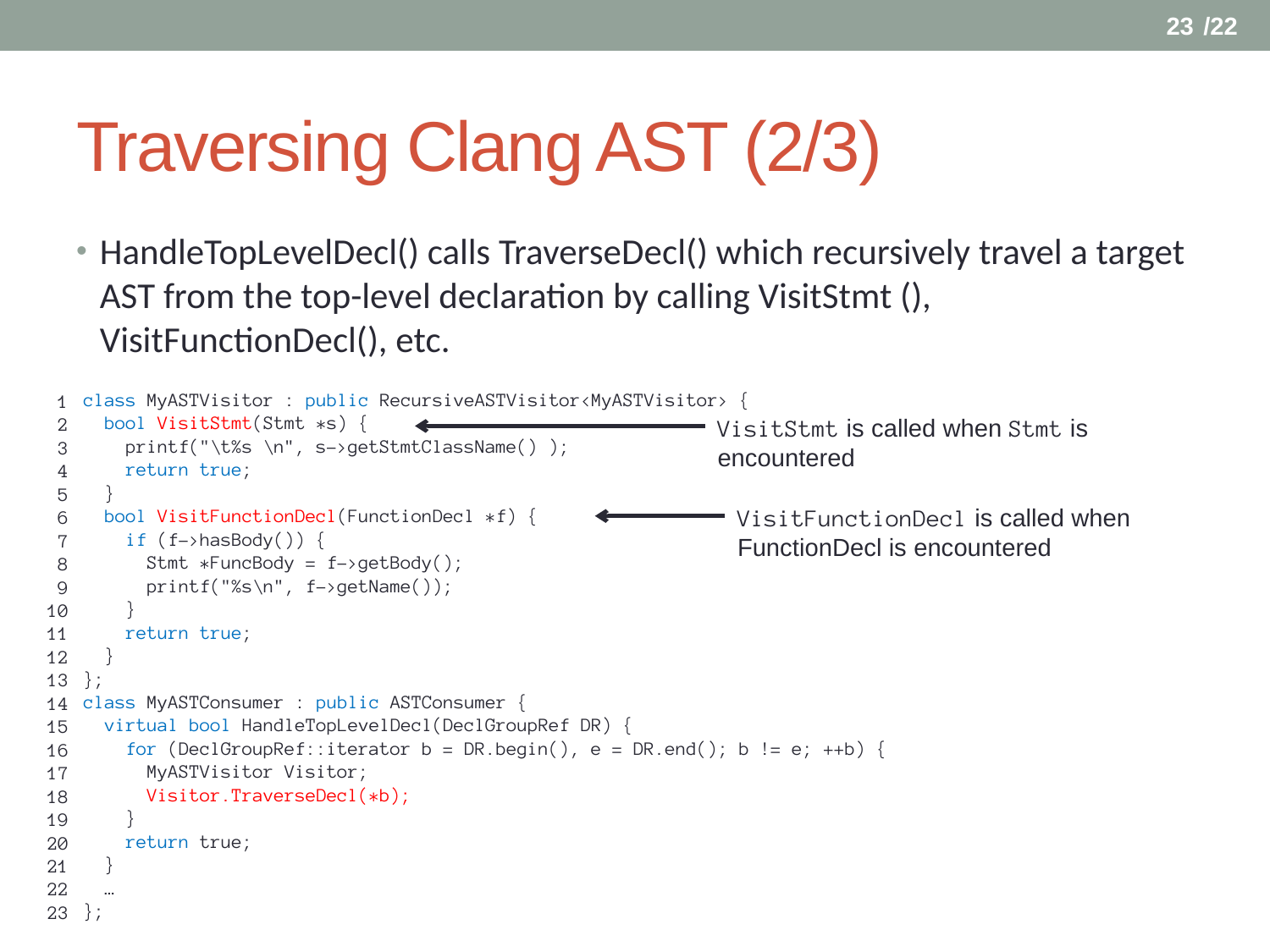

23
# Traversing Clang AST (2/3)
HandleTopLevelDecl() calls TraverseDecl() which recursively travel a target AST from the top-level declaration by calling VisitStmt (), VisitFunctionDecl(), etc.

class MyASTVisitor : public RecursiveASTVisitor<MyASTVisitor> {
  bool VisitStmt(Stmt *s) {
    printf("\t%s \n", s->getStmtClassName() );
    return true;
  }
  bool VisitFunctionDecl(FunctionDecl *f) {
    if (f->hasBody()) {
      Stmt *FuncBody = f->getBody();
      printf("%s\n", f->getName());
    }
    return true;
  }
};
class MyASTConsumer : public ASTConsumer {
  virtual bool HandleTopLevelDecl(DeclGroupRef DR) {
    for (DeclGroupRef::iterator b = DR.begin(), e = DR.end(); b != e; ++b) {
      MyASTVisitor Visitor;
      Visitor.TraverseDecl(*b);
    }
    return true;
  }
  …
};
1
2
3
4
5
6
7
8
9
10
11
12
13
14
15
16
17
18
19
20
21
22
23
VisitStmt is called when Stmt is encountered
VisitFunctionDecl is called when FunctionDecl is encountered